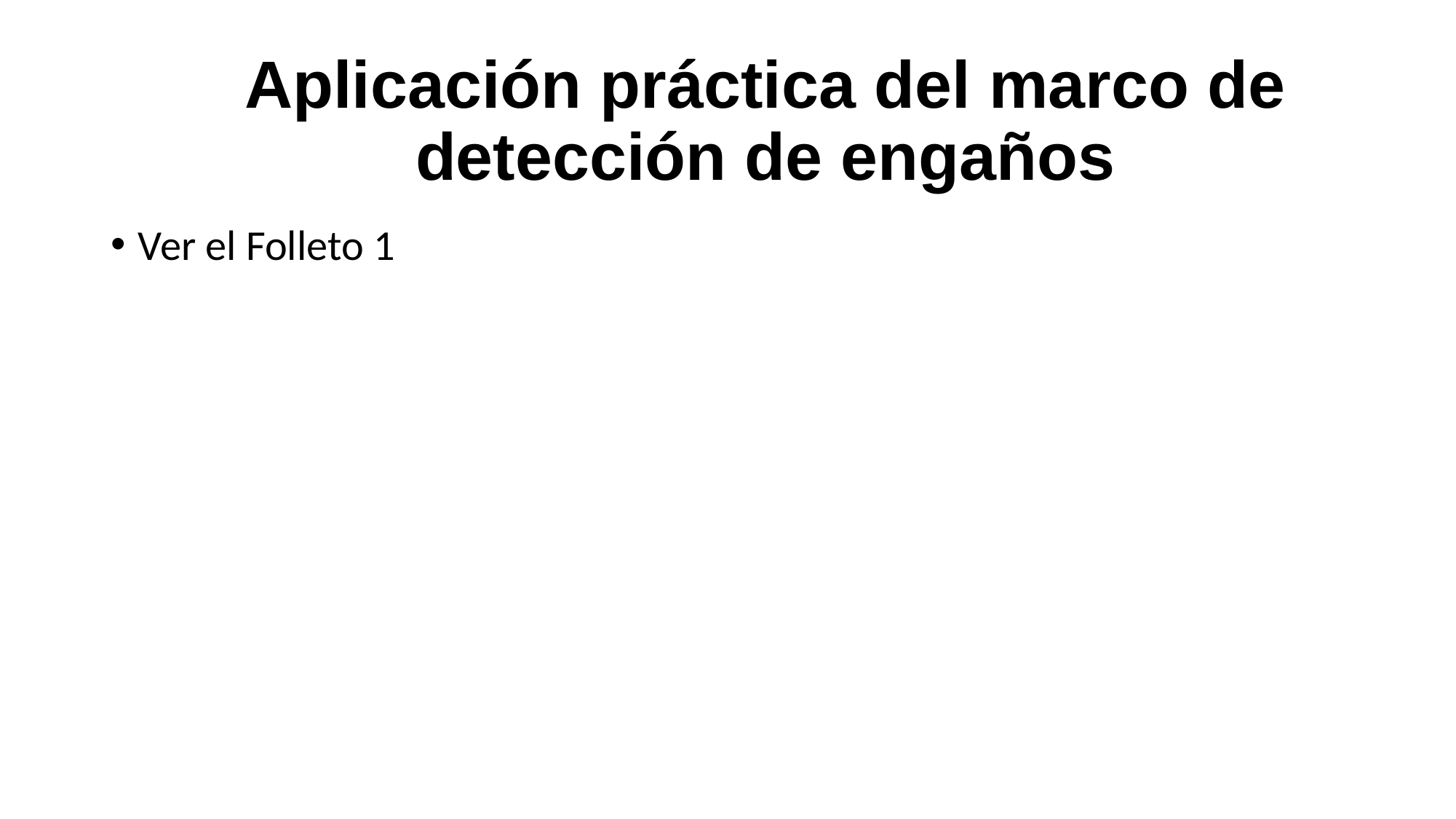

# Aplicación práctica del marco de detección de engaños
Ver el Folleto 1